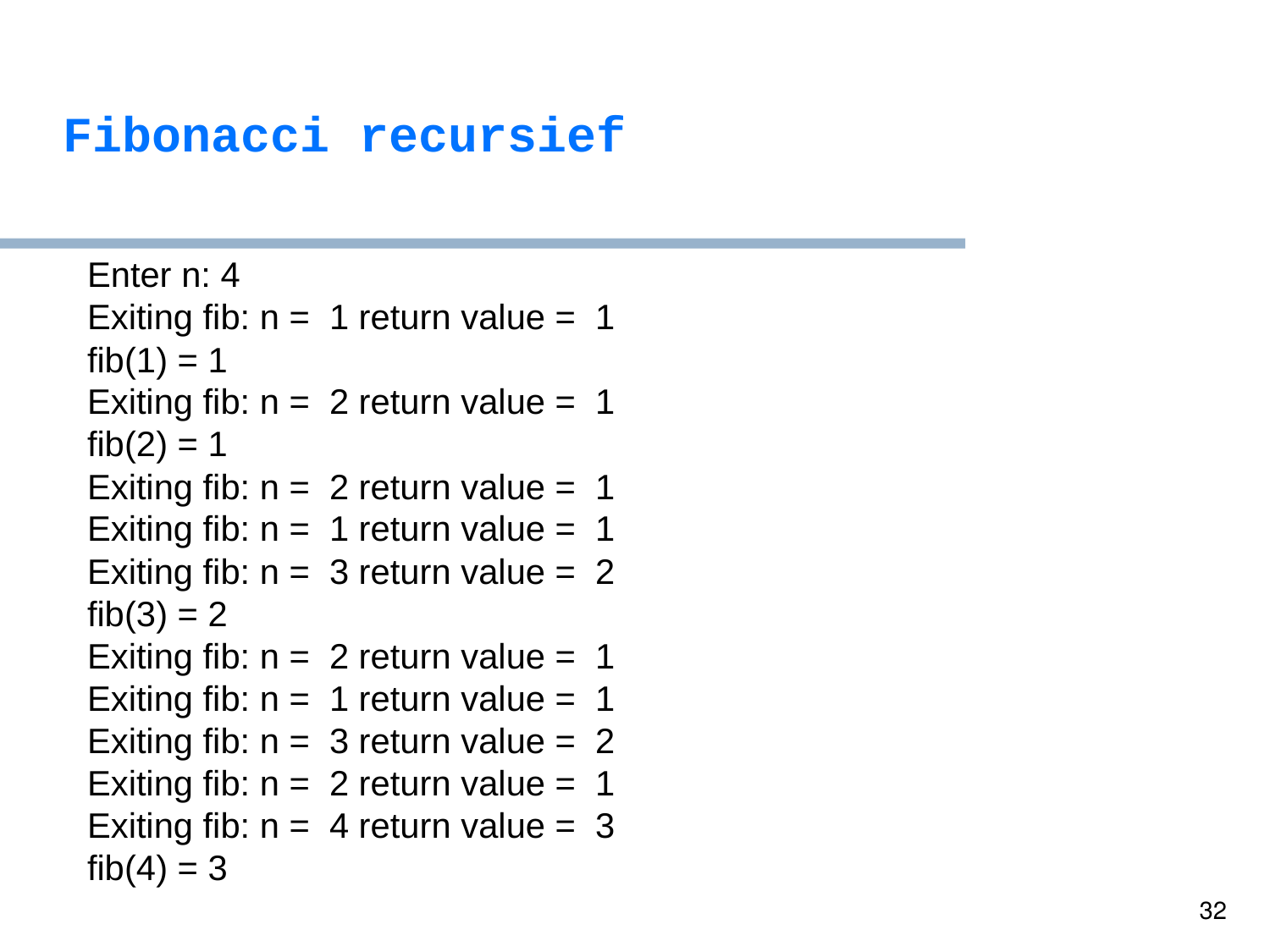

Fibonacci recursief
Enter n: 4
Exiting fib: n =  1 return value =  1
fib(1) = 1
Exiting fib: n =  2 return value =  1
fib(2) = 1
Exiting fib: n =  2 return value =  1
Exiting fib: n =  1 return value =  1
Exiting fib: n =  3 return value =  2
fib(3) = 2
Exiting fib: n =  2 return value =  1
Exiting fib: n =  1 return value =  1
Exiting fib: n =  3 return value =  2
Exiting fib: n =  2 return value =  1
Exiting fib: n =  4 return value =  3
fib(4) = 3

32